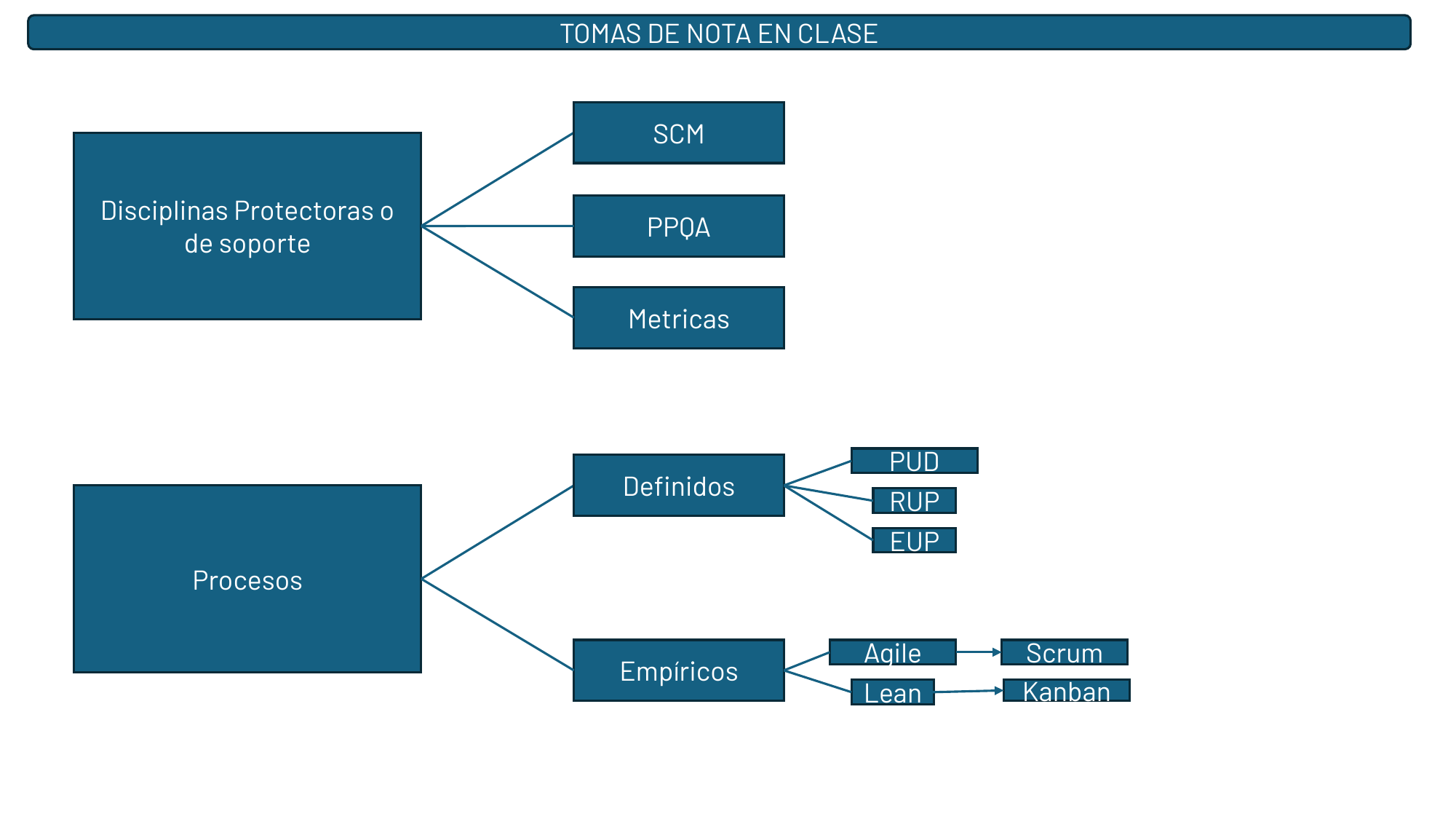

TOMAS DE NOTA EN CLASE
SCM
Disciplinas Protectoras o de soporte
PPQA
Metricas
PUD
Definidos
Procesos
RUP
EUP
Empíricos
Agile
Scrum
Lean
Kanban